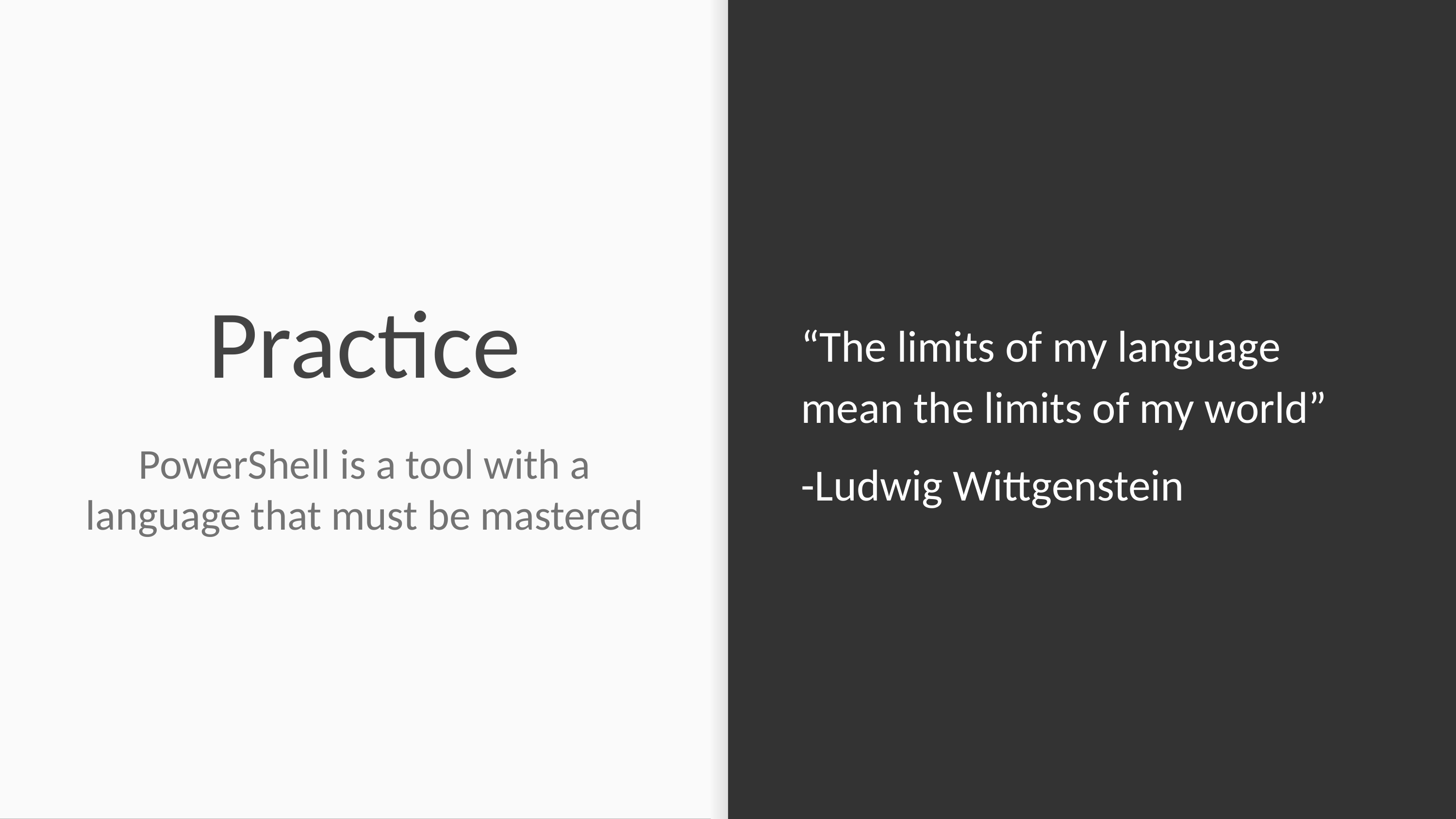

“The limits of my language mean the limits of my world”
-Ludwig Wittgenstein
# Practice
PowerShell is a tool with a language that must be mastered